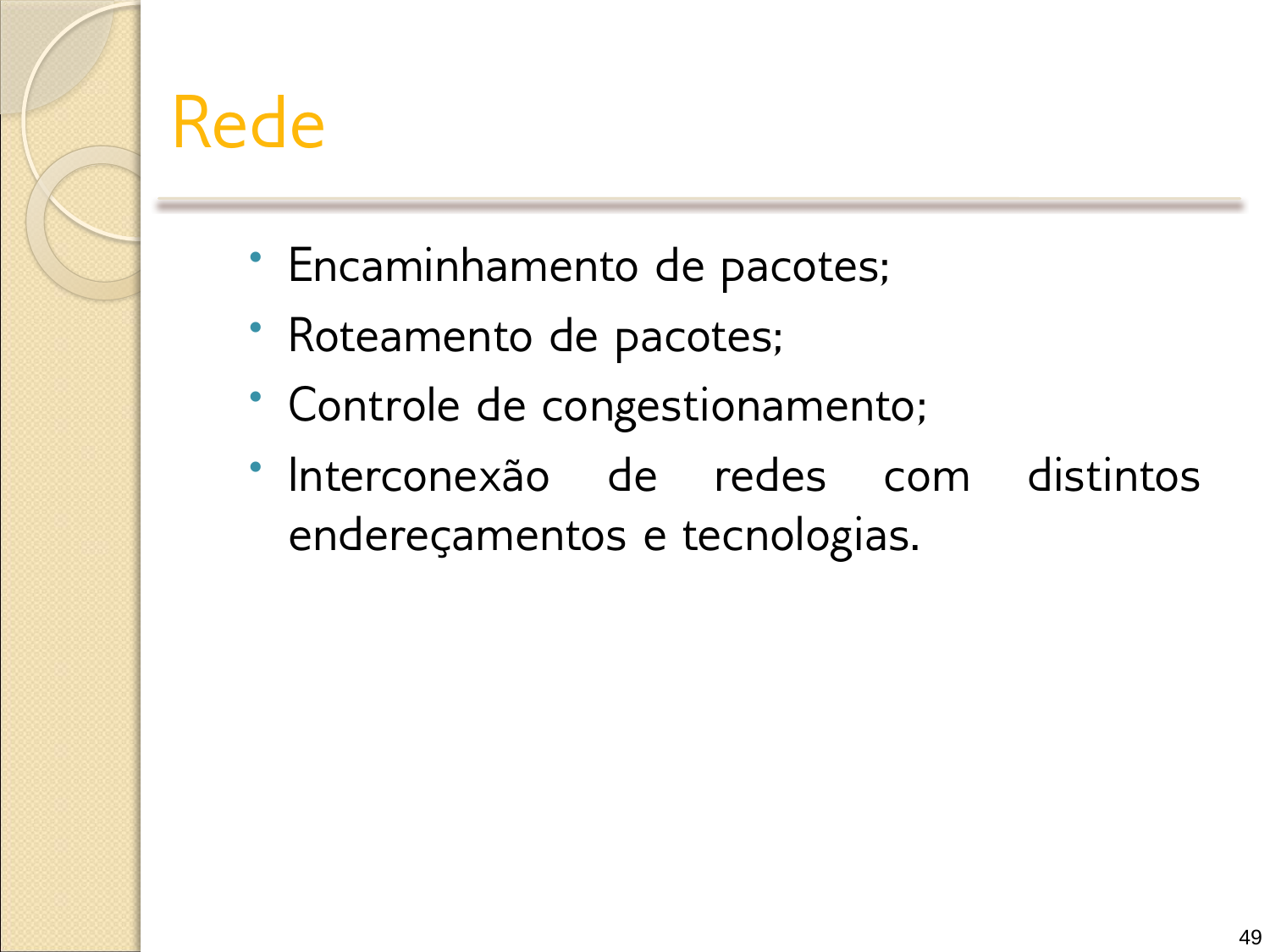

# Rede
Encaminhamento de pacotes;
Roteamento de pacotes;
Controle de congestionamento;
Interconexão de redes com distintos endereçamentos e tecnologias.